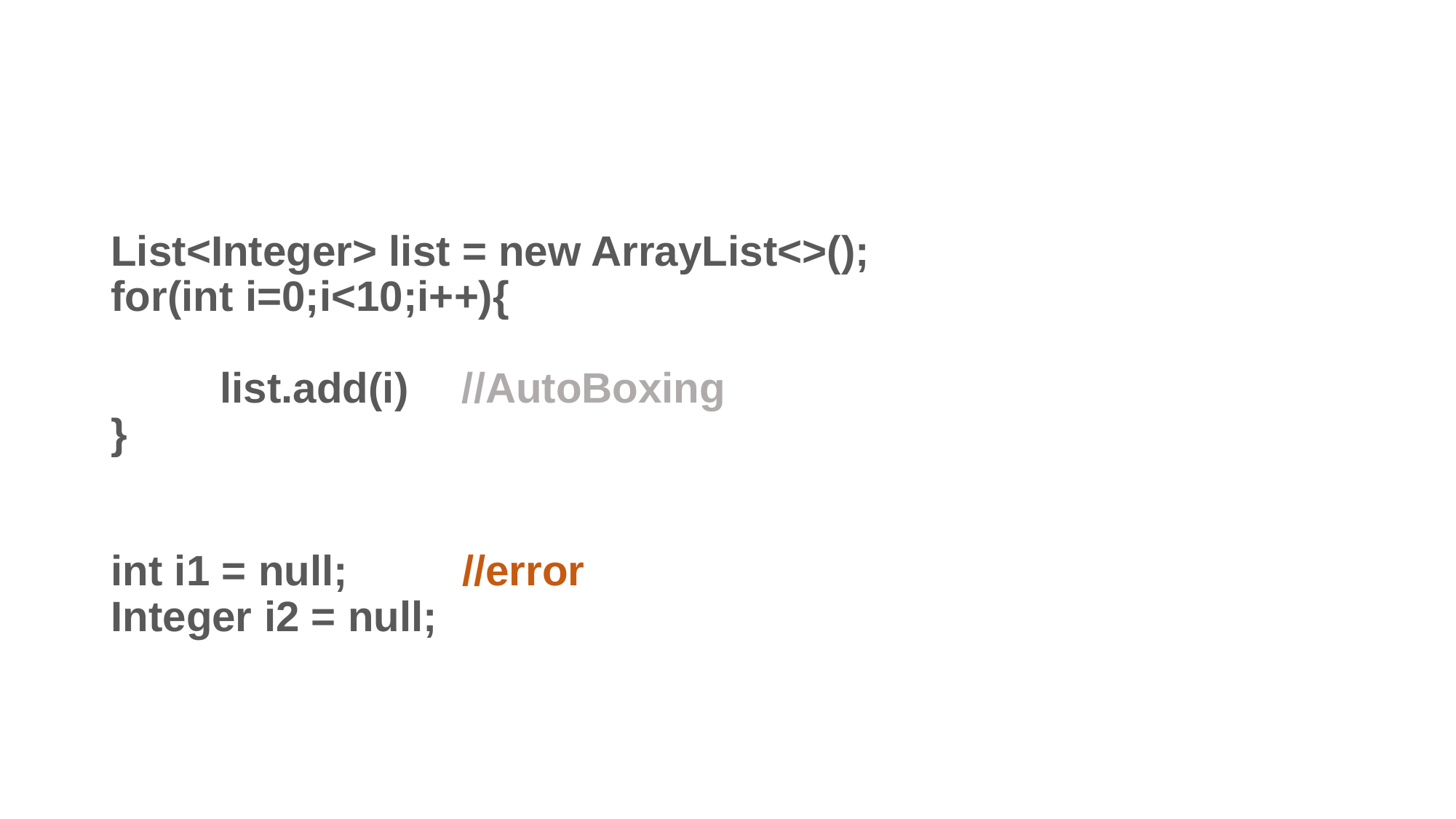

List<Integer> list = new ArrayList<>();
for(int i=0;i<10;i++){

	list.add(i)	  //AutoBoxing
}

int i1 = null;	  //error
Integer i2 = null;